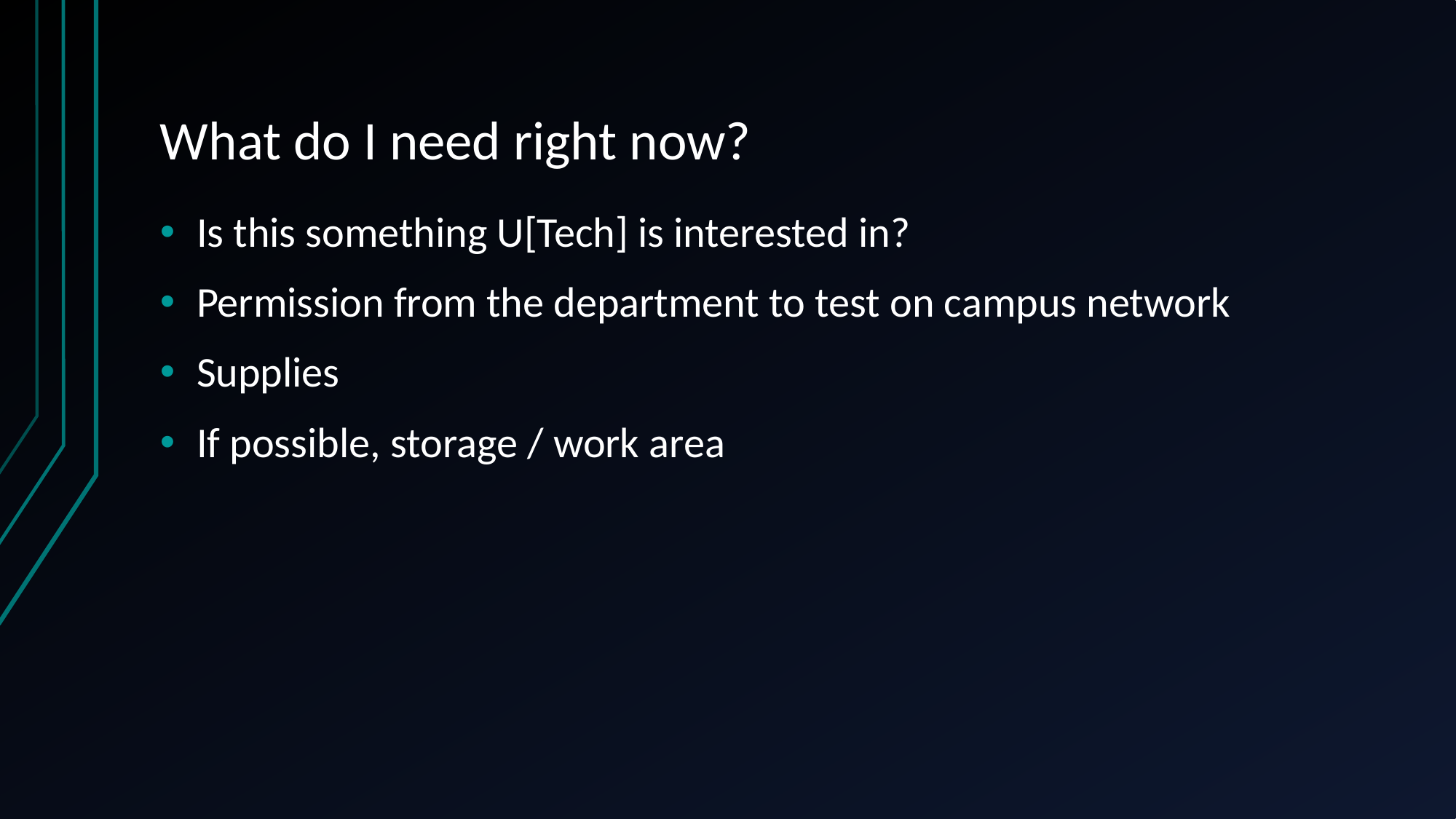

# What do I need right now?
Is this something U[Tech] is interested in?
Permission from the department to test on campus network
Supplies
If possible, storage / work area